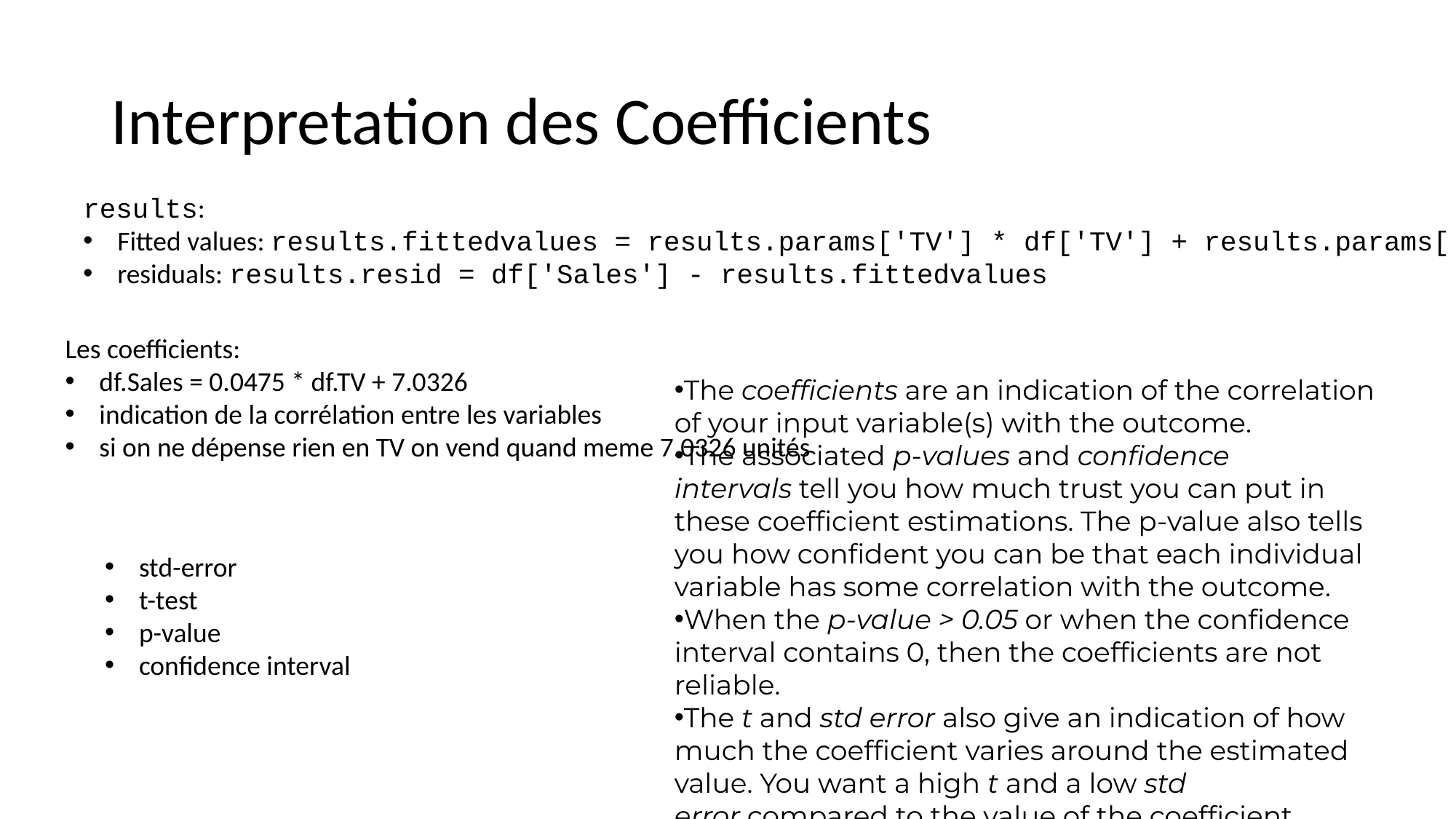

# Interpretation des Coefficients
results:
Fitted values: results.fittedvalues = results.params['TV'] * df['TV'] + results.params['const']
residuals: results.resid = df['Sales'] - results.fittedvalues
Les coefficients:
df.Sales = 0.0475 * df.TV + 7.0326
indication de la corrélation entre les variables
si on ne dépense rien en TV on vend quand meme 7.0326 unités

The coefficients are an indication of the correlation of your input variable(s) with the outcome.
The associated p-values and confidence intervals tell you how much trust you can put in these coefficient estimations. The p-value also tells you how confident you can be that each individual variable has some correlation with the outcome.
When the p-value > 0.05 or when the confidence interval contains 0, then the coefficients are not reliable.
The t and std error also give an indication of how much the coefficient varies around the estimated value. You want a high t and a low std error compared to the value of the coefficient.
std-error
t-test
p-value
confidence interval